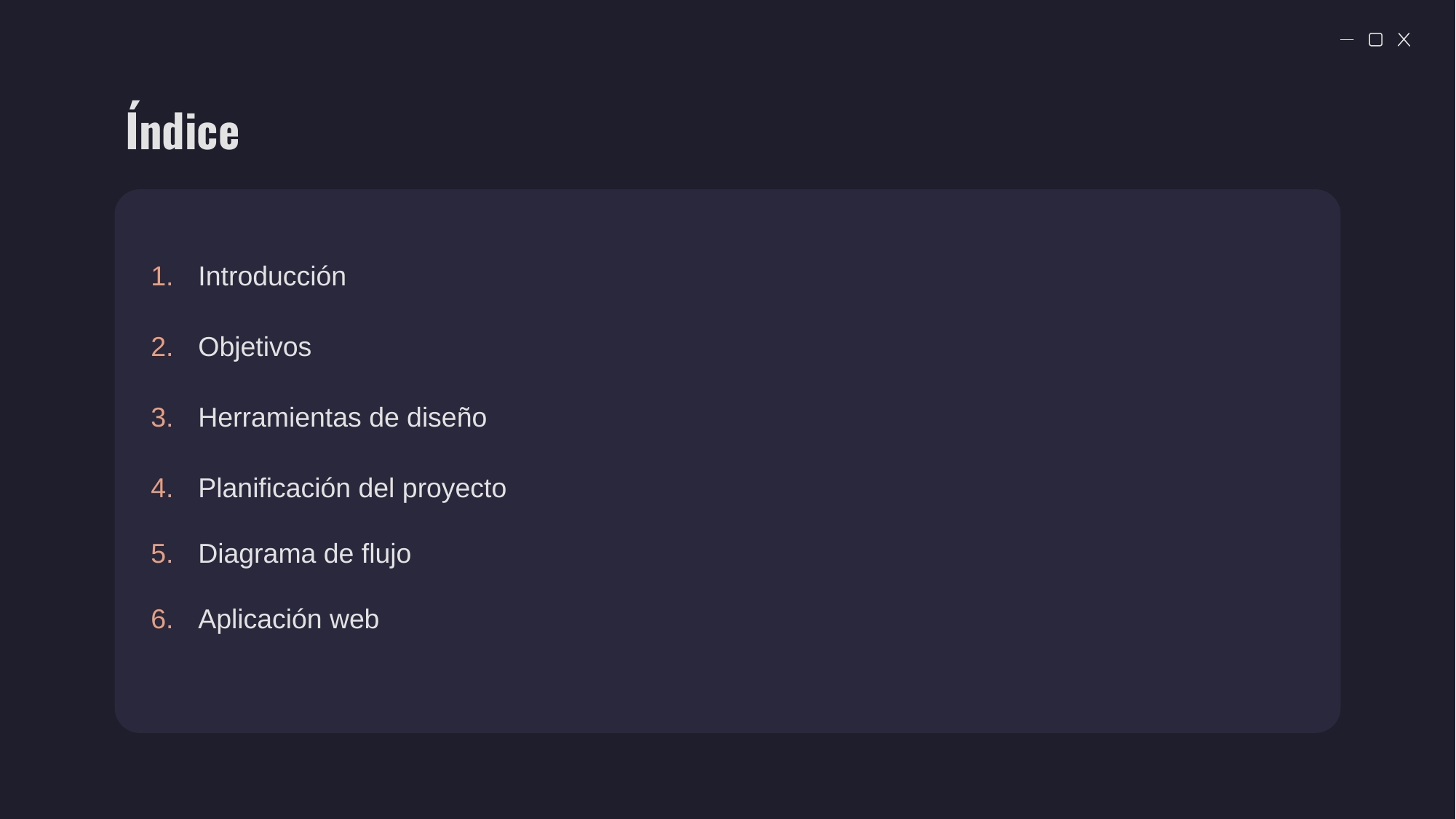

# Índice
Introducción

Objetivos

Herramientas de diseño

Planificación del proyecto

Diagrama de flujo

Aplicación web